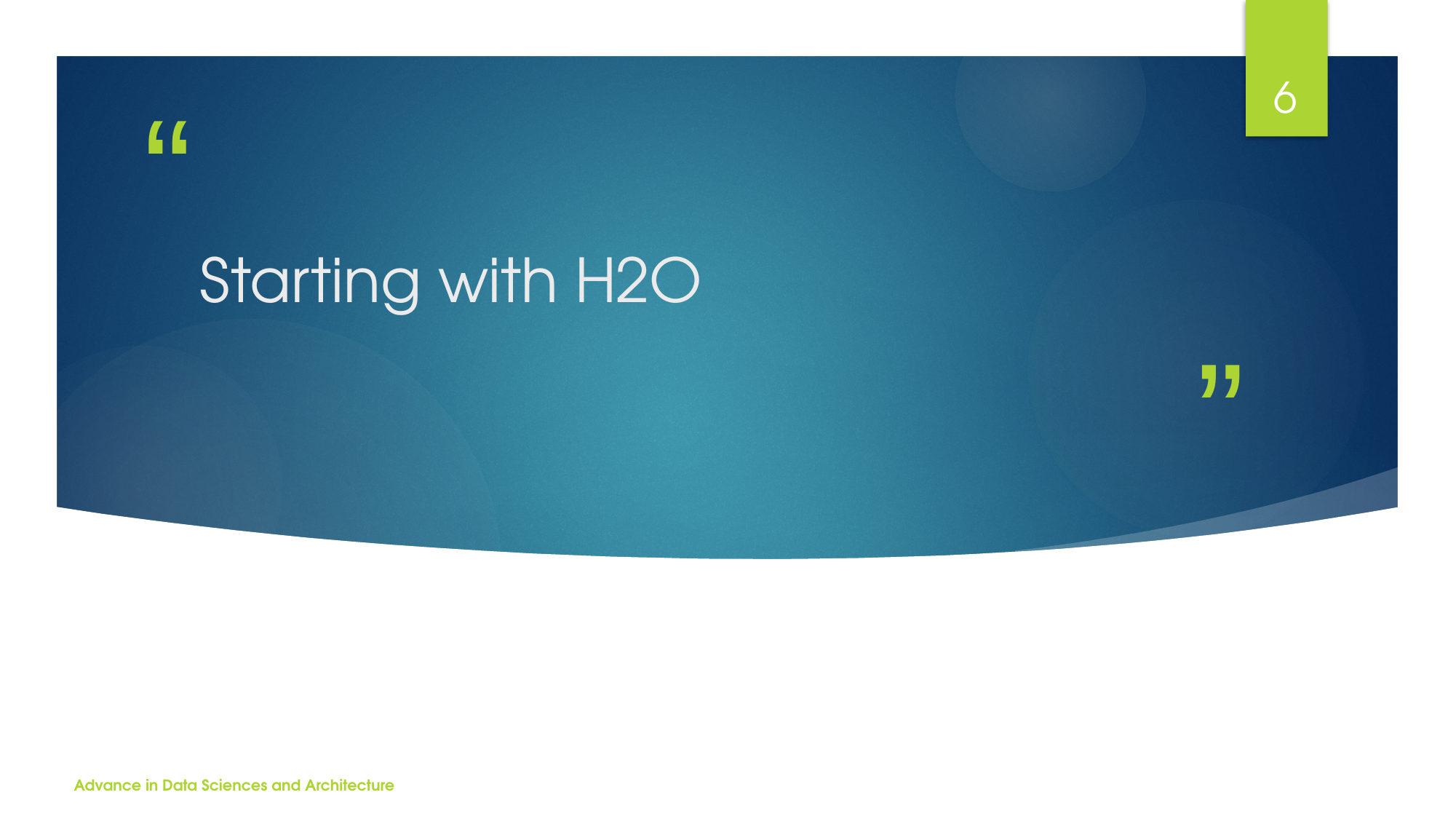

6
# Starting with H2O
Advance in Data Sciences and Architecture